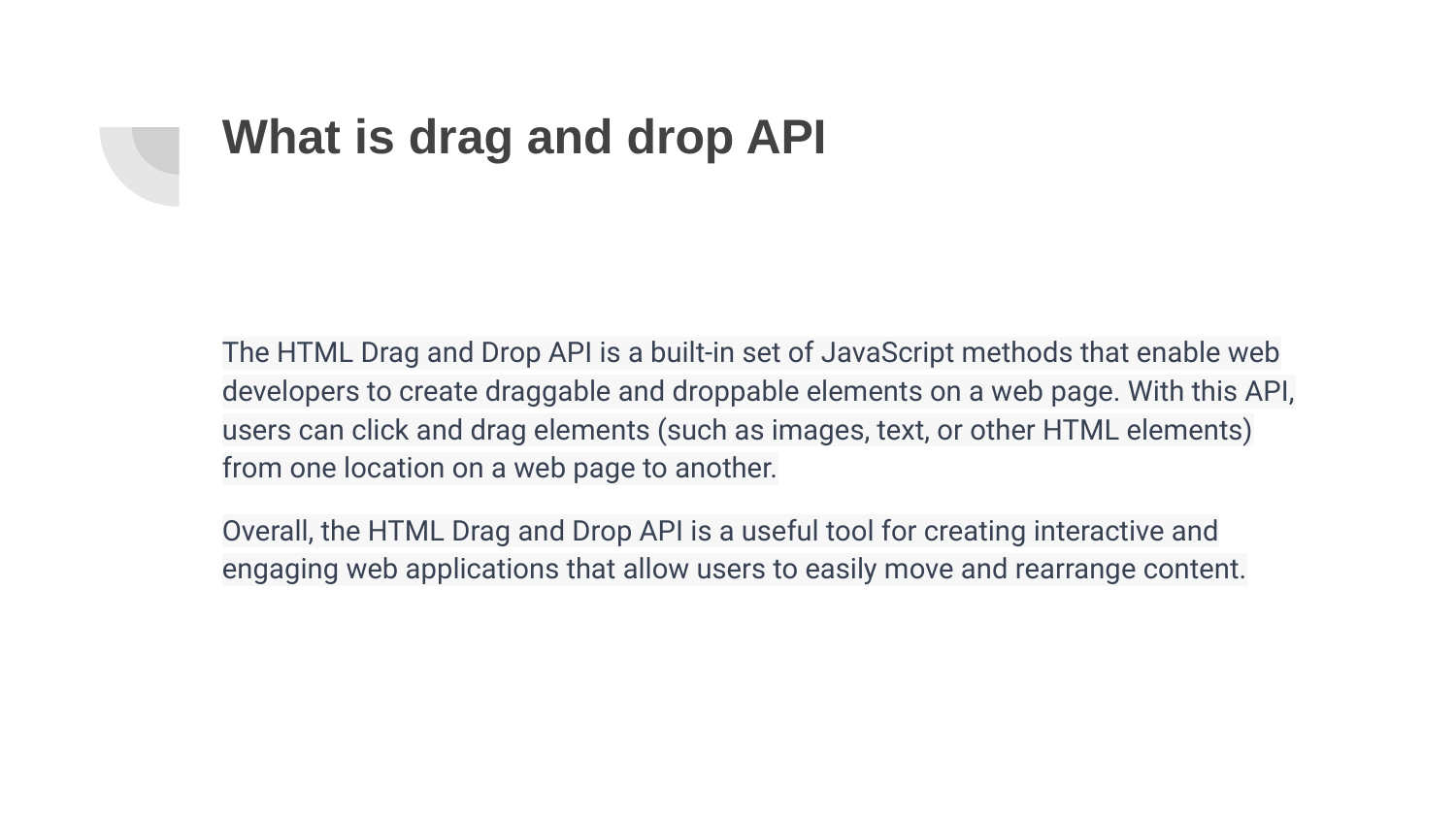

# What is drag and drop API
The HTML Drag and Drop API is a built-in set of JavaScript methods that enable web developers to create draggable and droppable elements on a web page. With this API, users can click and drag elements (such as images, text, or other HTML elements) from one location on a web page to another.
Overall, the HTML Drag and Drop API is a useful tool for creating interactive and engaging web applications that allow users to easily move and rearrange content.